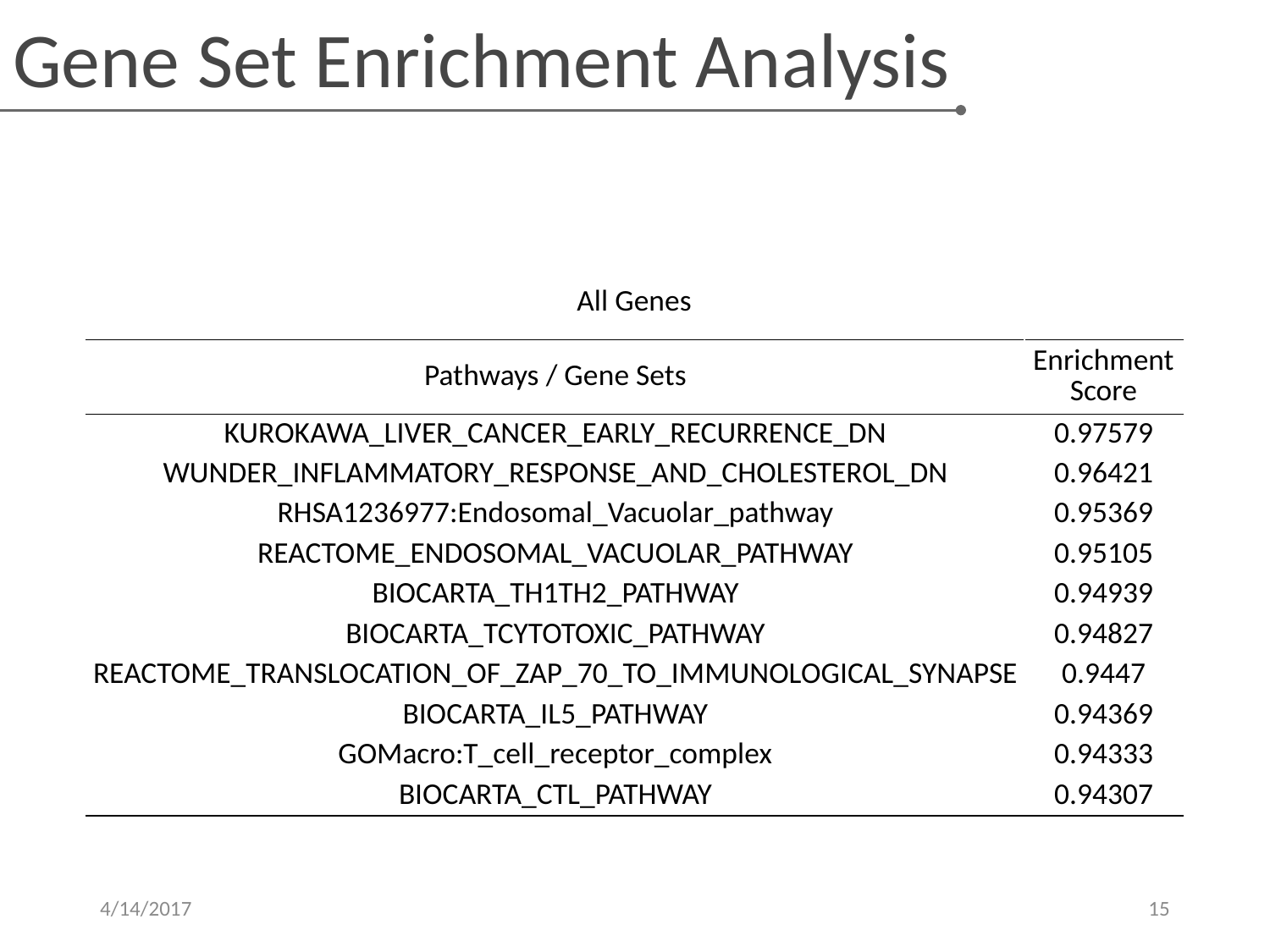

Gene Set Enrichment Analysis
| All Genes |  |
| --- | --- |
| Pathways / Gene Sets | Enrichment Score |
| KUROKAWA\_LIVER\_CANCER\_EARLY\_RECURRENCE\_DN | 0.97579 |
| WUNDER\_INFLAMMATORY\_RESPONSE\_AND\_CHOLESTEROL\_DN | 0.96421 |
| RHSA1236977:Endosomal\_Vacuolar\_pathway | 0.95369 |
| REACTOME\_ENDOSOMAL\_VACUOLAR\_PATHWAY | 0.95105 |
| BIOCARTA\_TH1TH2\_PATHWAY | 0.94939 |
| BIOCARTA\_TCYTOTOXIC\_PATHWAY | 0.94827 |
| REACTOME\_TRANSLOCATION\_OF\_ZAP\_70\_TO\_IMMUNOLOGICAL\_SYNAPSE | 0.9447 |
| BIOCARTA\_IL5\_PATHWAY | 0.94369 |
| GOMacro:T\_cell\_receptor\_complex | 0.94333 |
| BIOCARTA\_CTL\_PATHWAY | 0.94307 |
4/14/2017
15